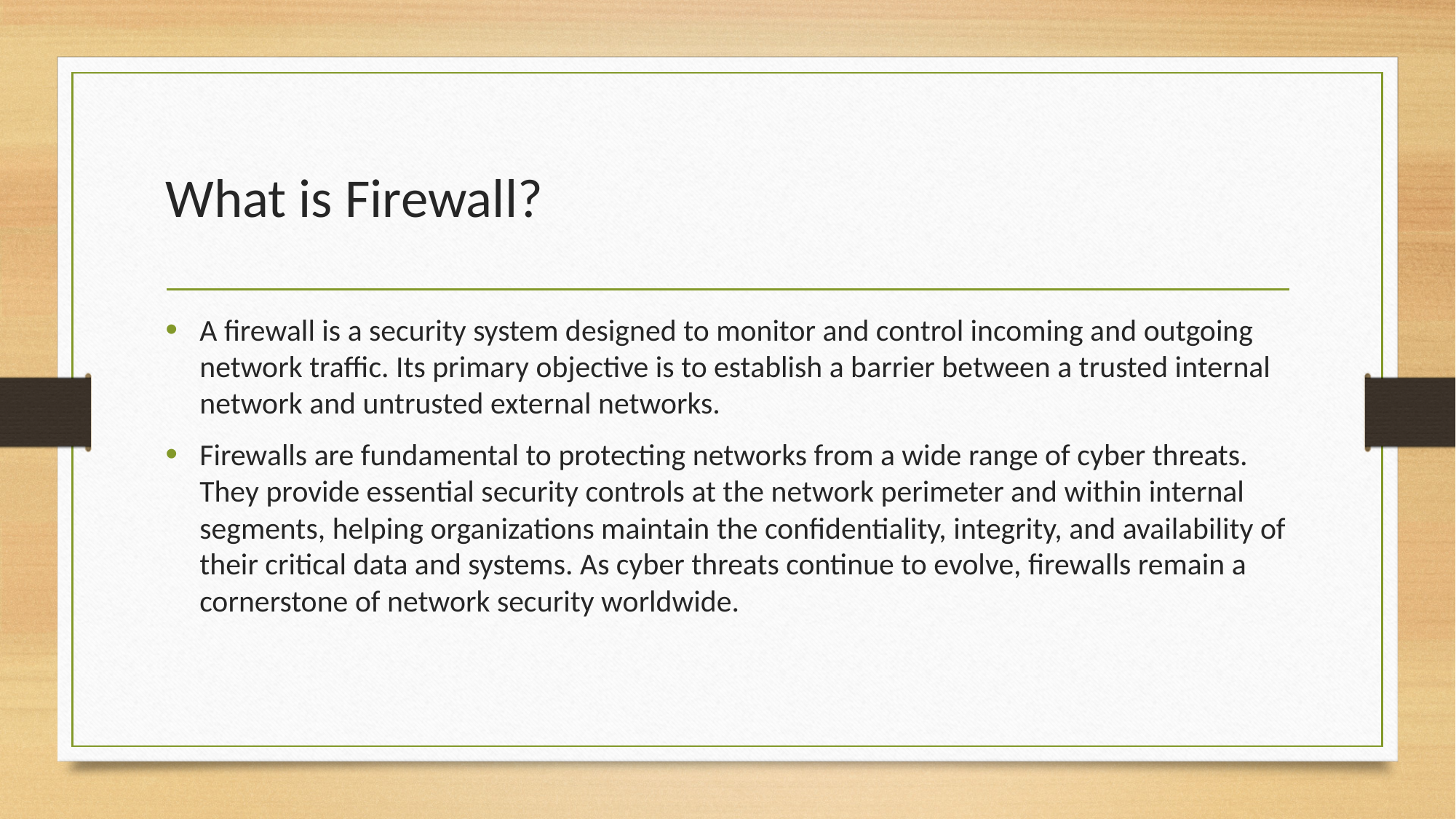

# What is Firewall?
A firewall is a security system designed to monitor and control incoming and outgoing network traffic. Its primary objective is to establish a barrier between a trusted internal network and untrusted external networks.
Firewalls are fundamental to protecting networks from a wide range of cyber threats. They provide essential security controls at the network perimeter and within internal segments, helping organizations maintain the confidentiality, integrity, and availability of their critical data and systems. As cyber threats continue to evolve, firewalls remain a cornerstone of network security worldwide.